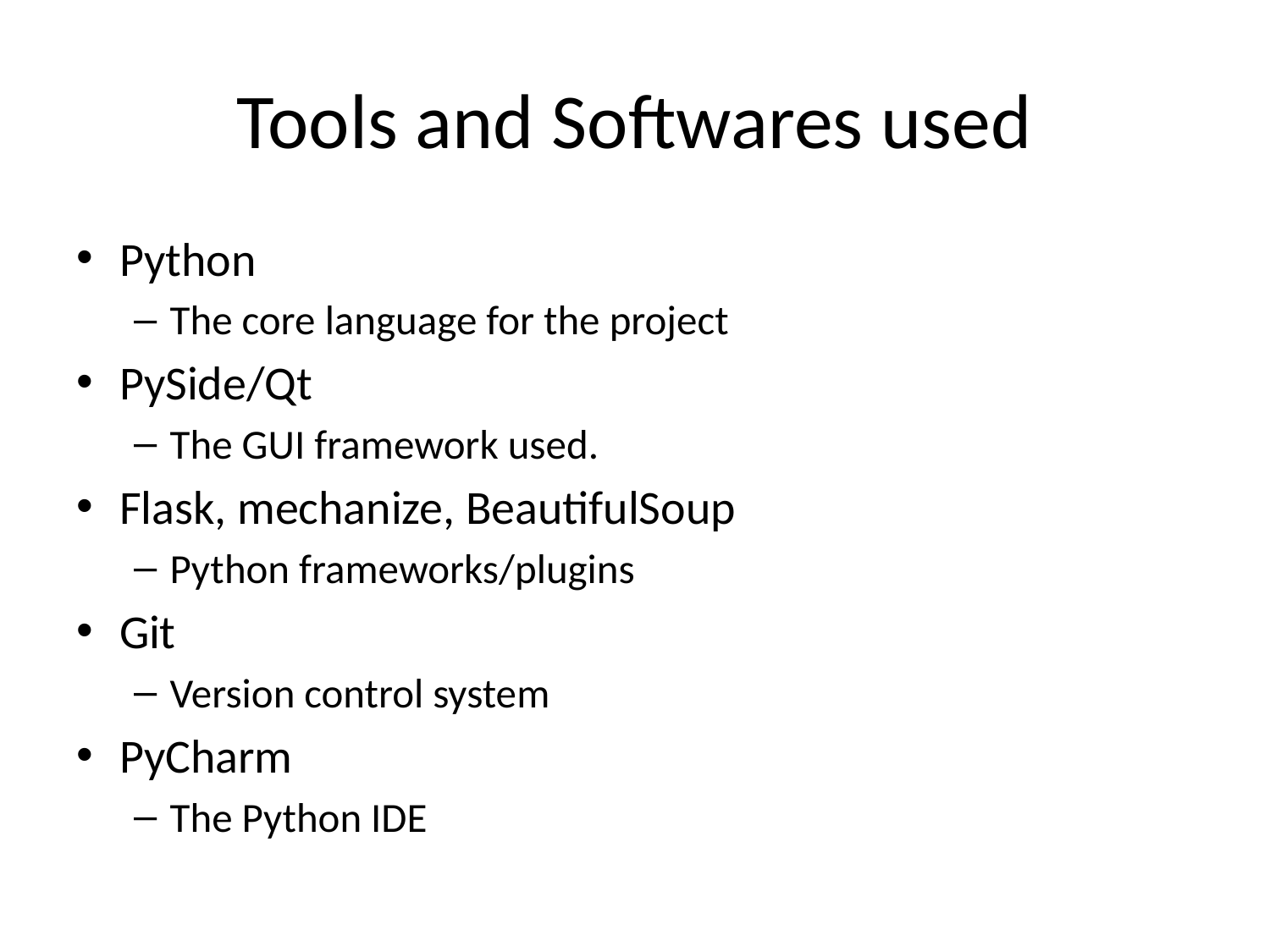

# Tools and Softwares used
Python
The core language for the project
PySide/Qt
The GUI framework used.
Flask, mechanize, BeautifulSoup
Python frameworks/plugins
Git
Version control system
PyCharm
The Python IDE